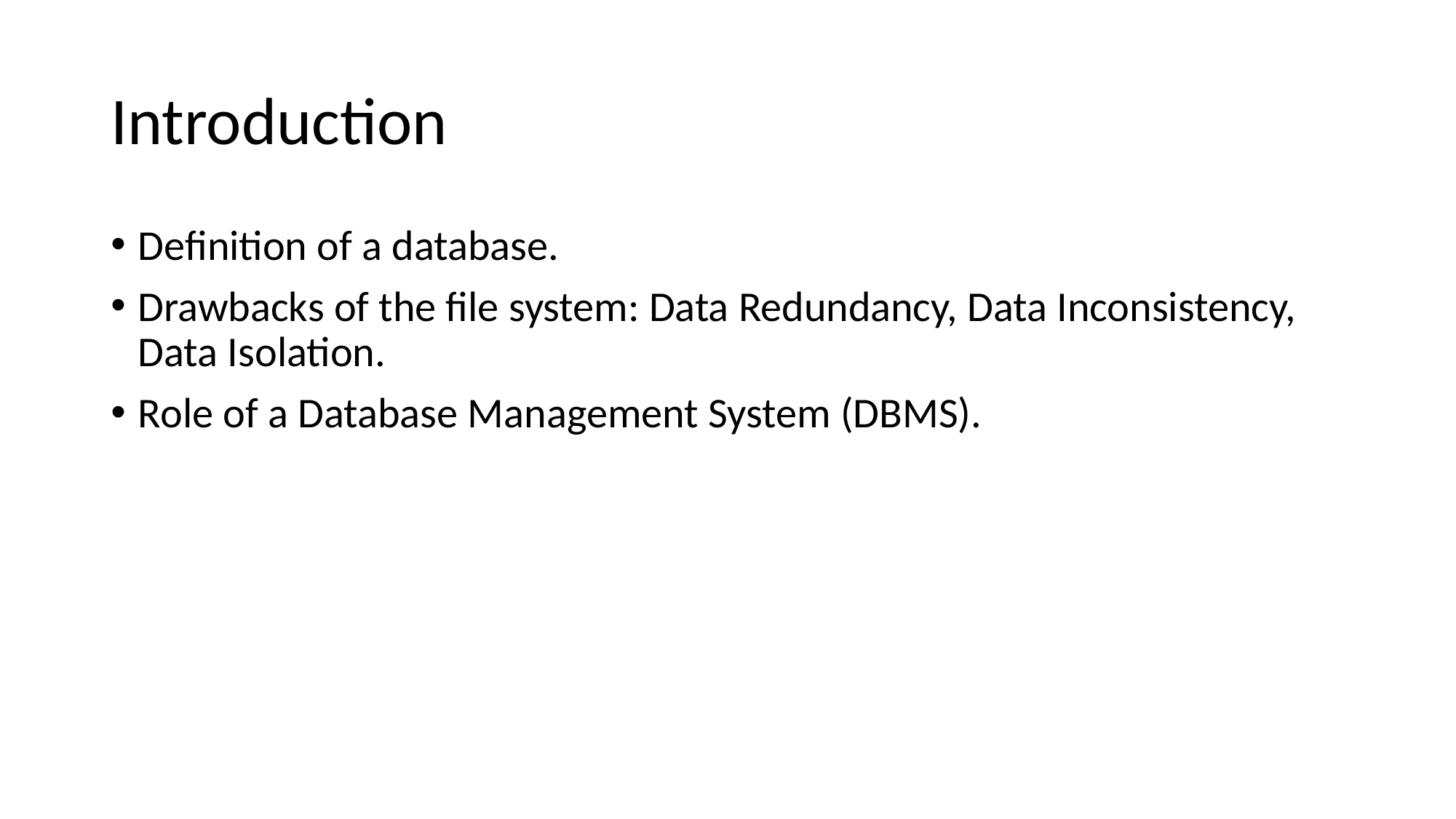

# Introduction
Definition of a database.
Drawbacks of the file system: Data Redundancy, Data Inconsistency, Data Isolation.
Role of a Database Management System (DBMS).